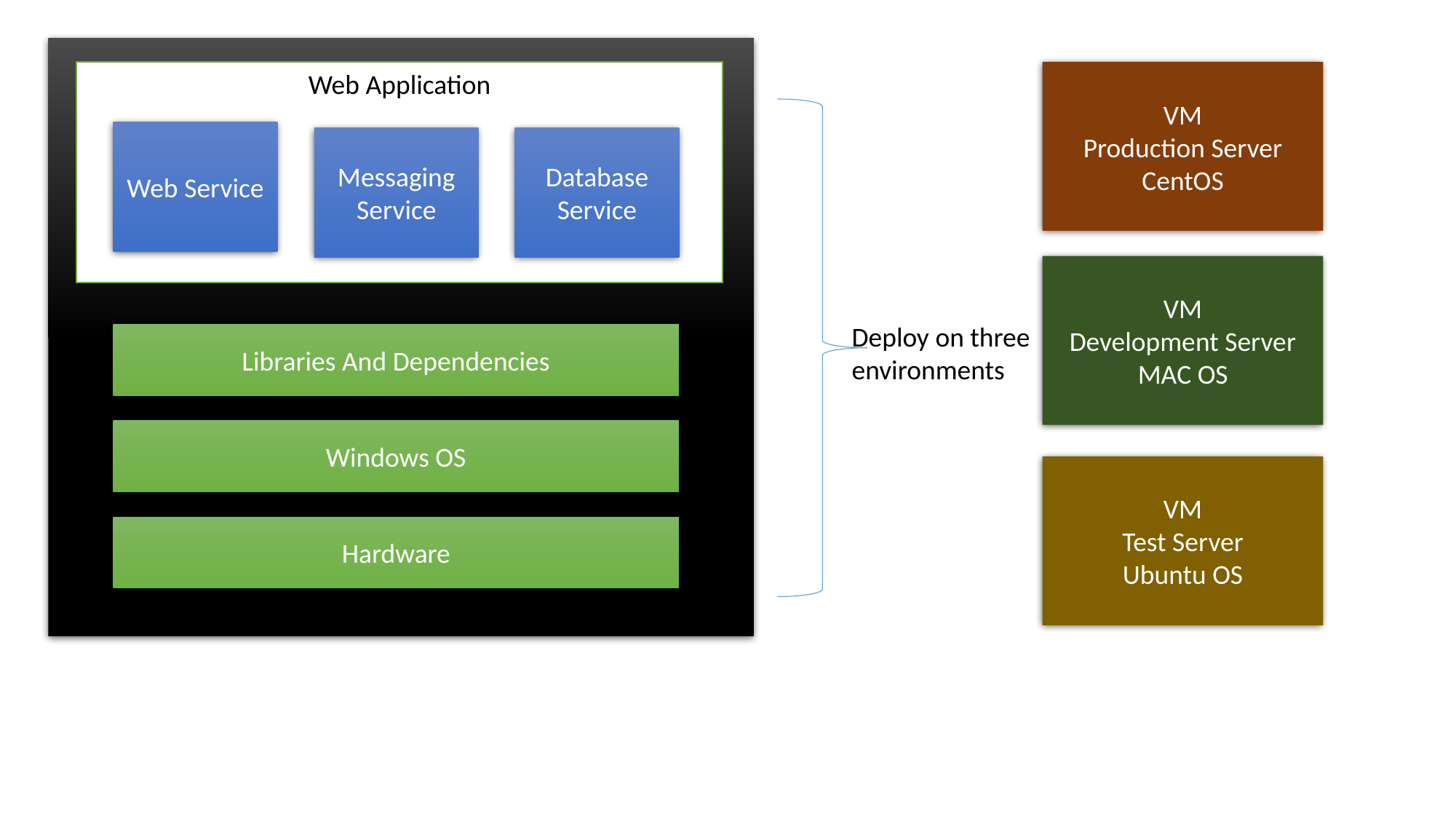

Web Application
VM
Production Server
CentOS

Web Service
Database Service
Messaging Service
VM
Development Server
MAC OS
Deploy on three environments
Libraries And Dependencies
Windows OS
VM
Test Server
Ubuntu OS
Hardware